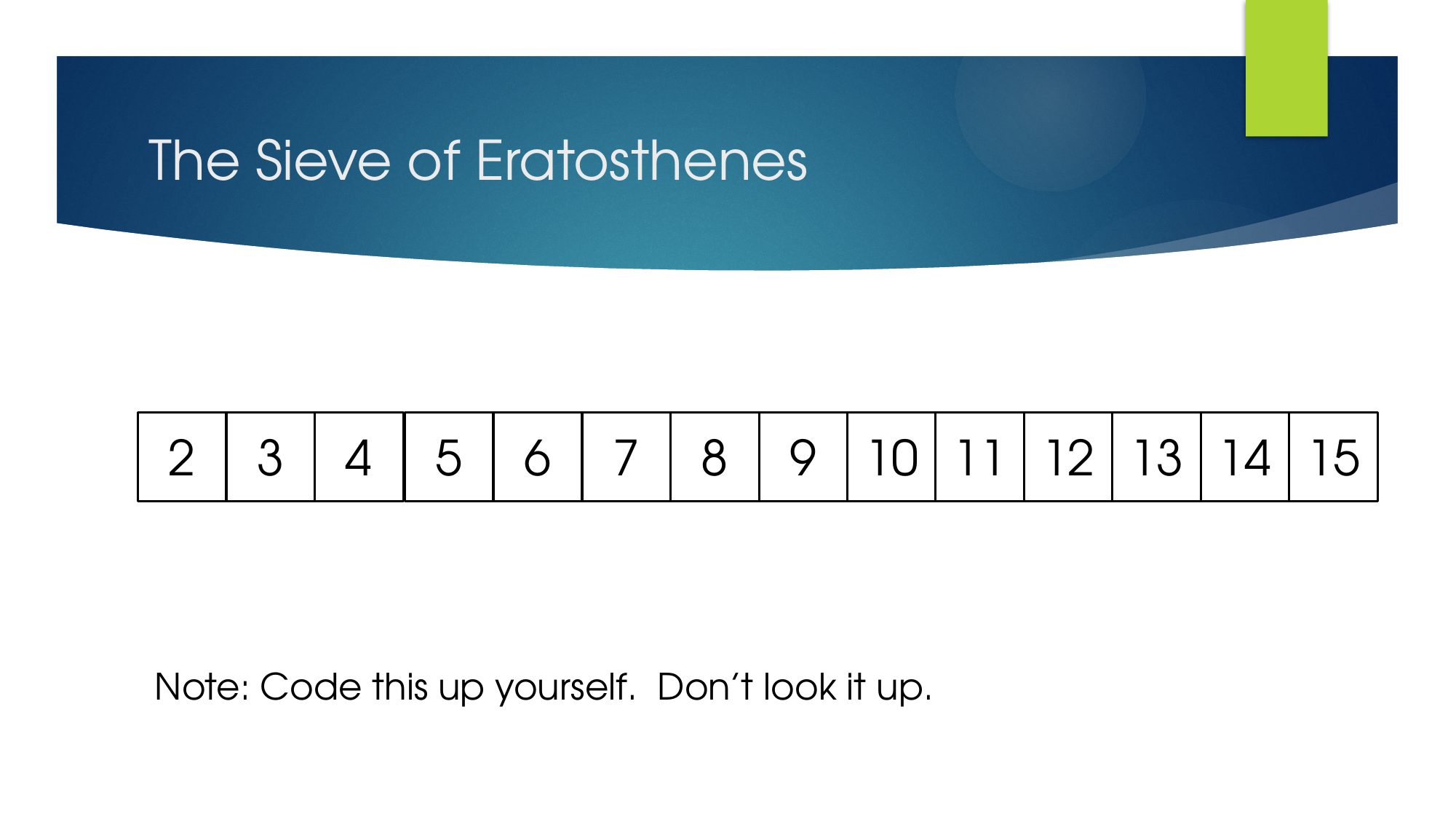

# The Sieve of Eratosthenes

2

3

4

5

6

7

8

9

10

11

12

13

14

15
Note: Code this up yourself.  Don’t look it up.